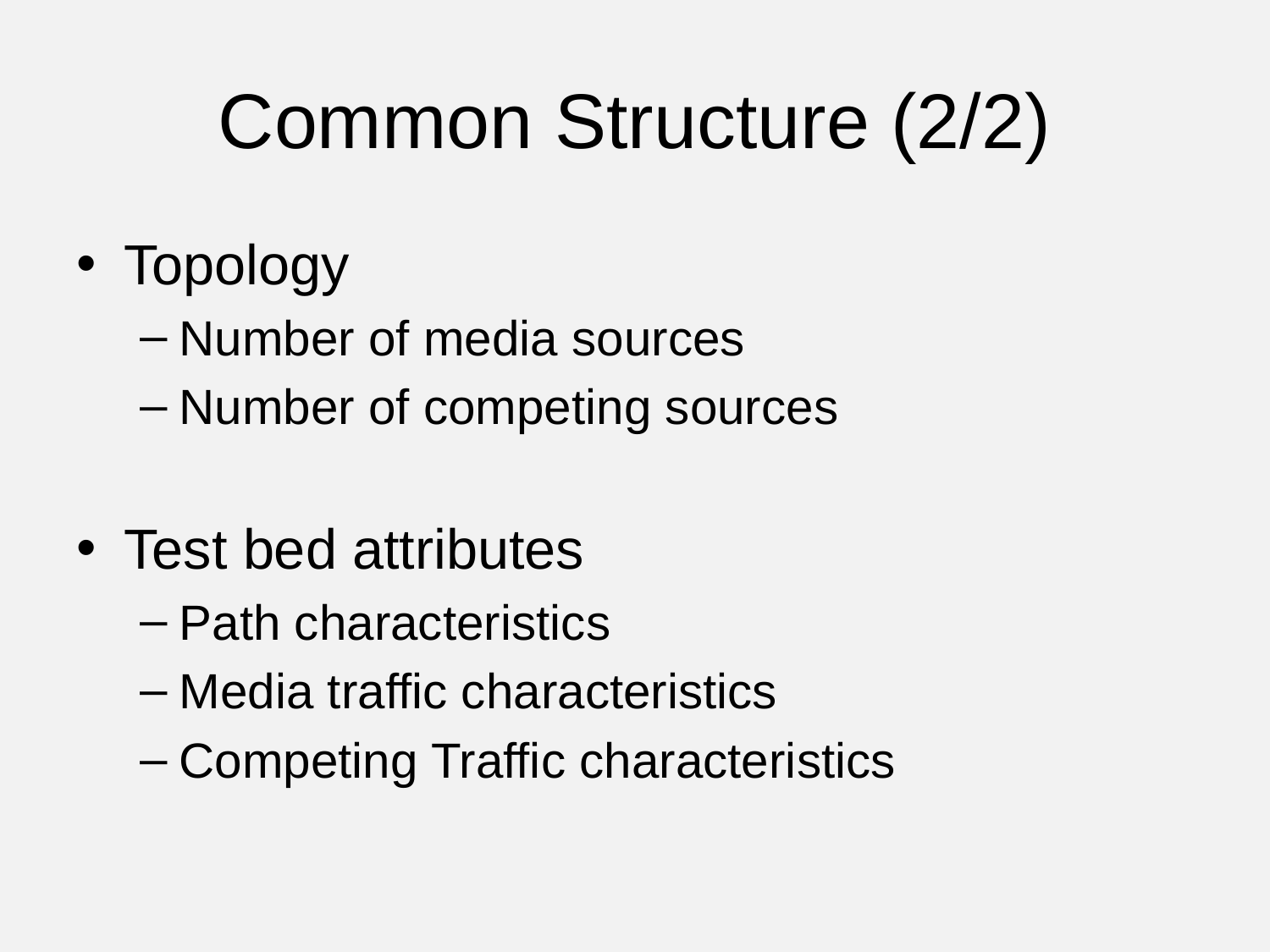

# Common Structure (2/2)
Topology
Number of media sources
Number of competing sources

Test bed attributes
Path characteristics
Media traffic characteristics
Competing Traffic characteristics